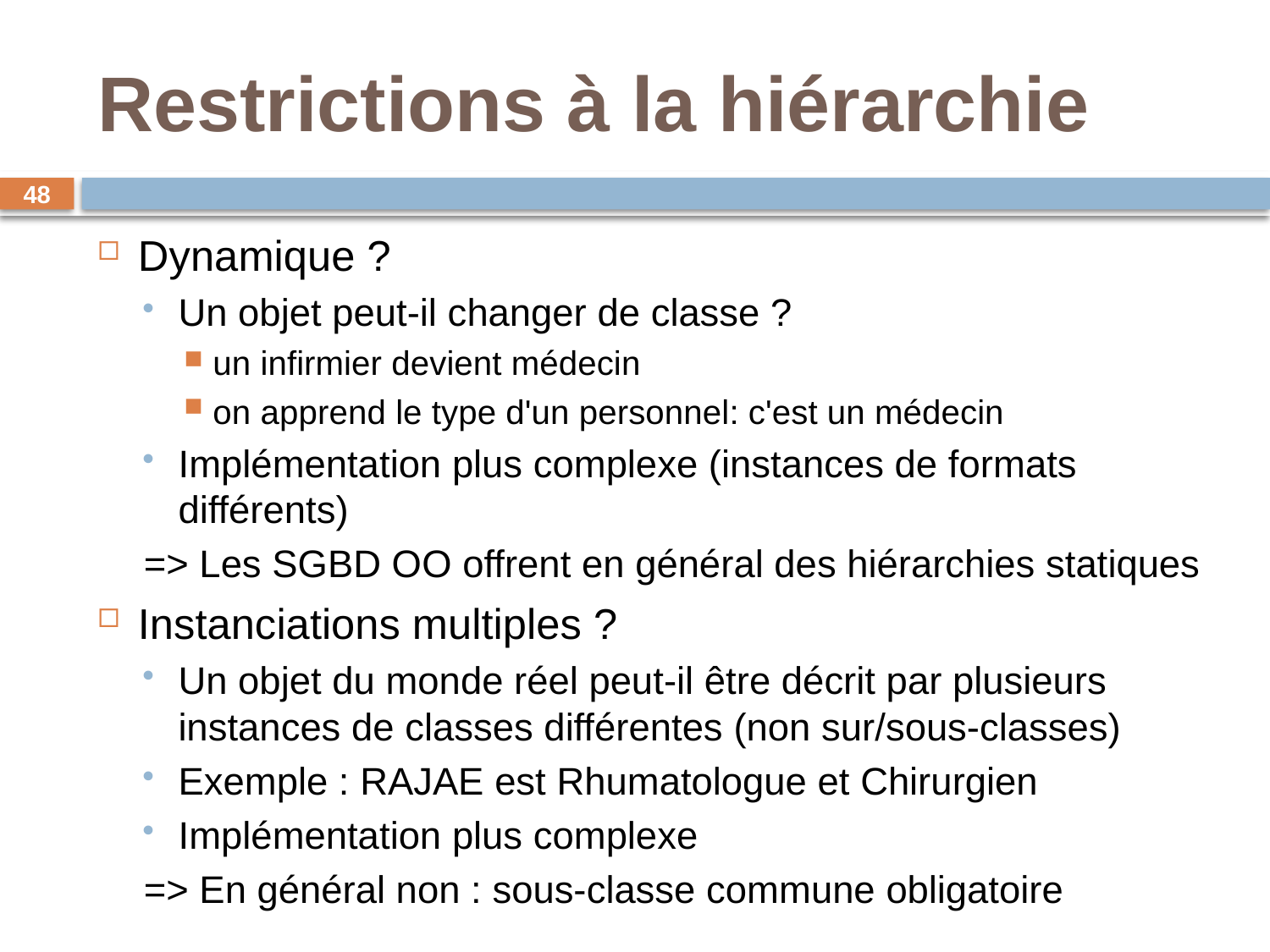

# Restrictions à la hiérarchie
48
Dynamique ?
Un objet peut-il changer de classe ?
un infirmier devient médecin
on apprend le type d'un personnel: c'est un médecin
Implémentation plus complexe (instances de formats différents)
=> Les SGBD OO offrent en général des hiérarchies statiques
Instanciations multiples ?
Un objet du monde réel peut-il être décrit par plusieurs instances de classes différentes (non sur/sous-classes)
Exemple : RAJAE est Rhumatologue et Chirurgien
Implémentation plus complexe
=> En général non : sous-classe commune obligatoire